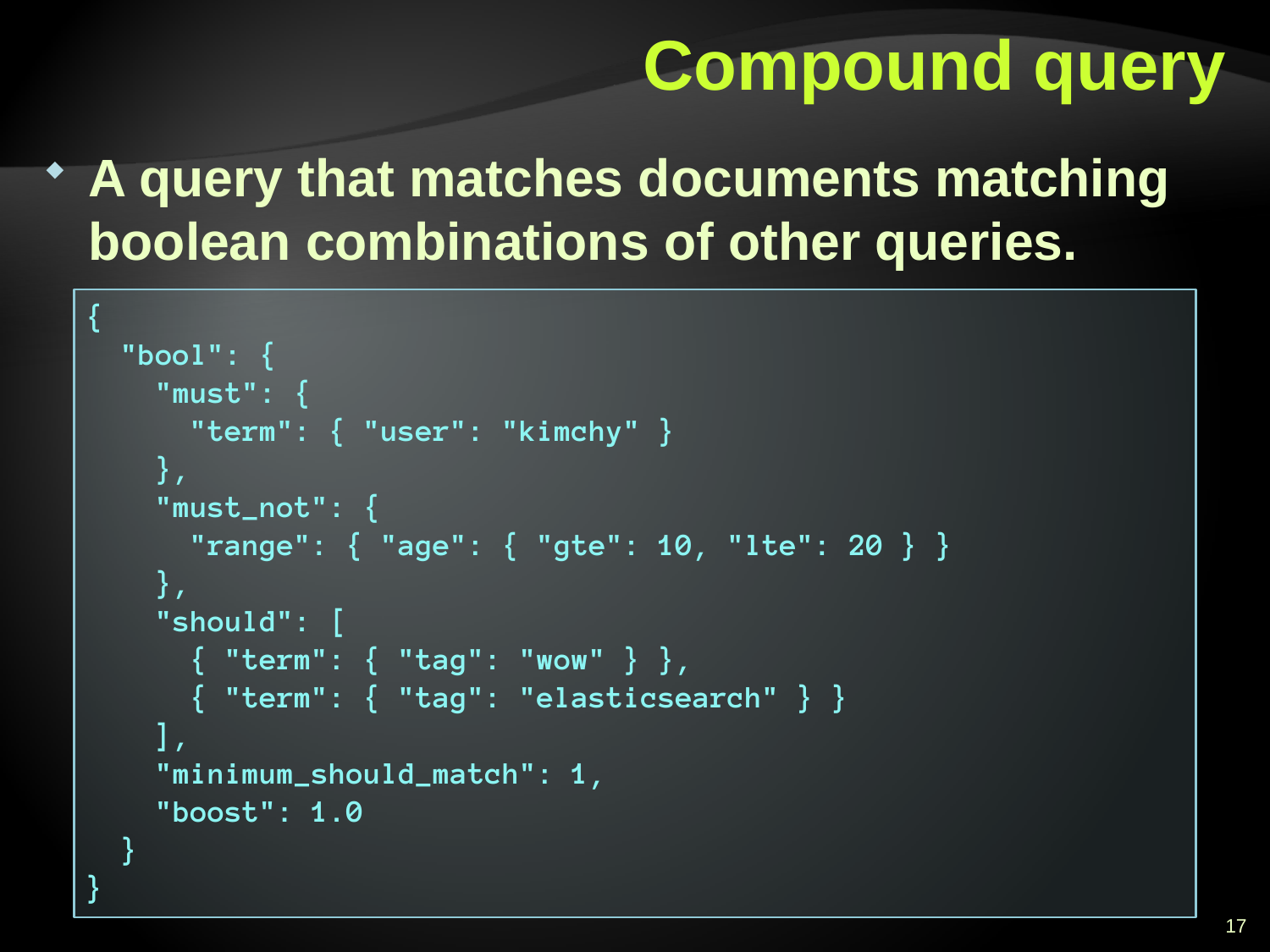

# Compound query
A query that matches documents matching boolean combinations of other queries.
{
  "bool": {
    "must": {
      "term": { "user": "kimchy" }
    },
    "must_not": {
      "range": { "age": { "gte": 10, "lte": 20 } }
    },
    "should": [
      { "term": { "tag": "wow" } },
      { "term": { "tag": "elasticsearch" } }
    ],
    "minimum_should_match": 1,
    "boost": 1.0
  }
}
17